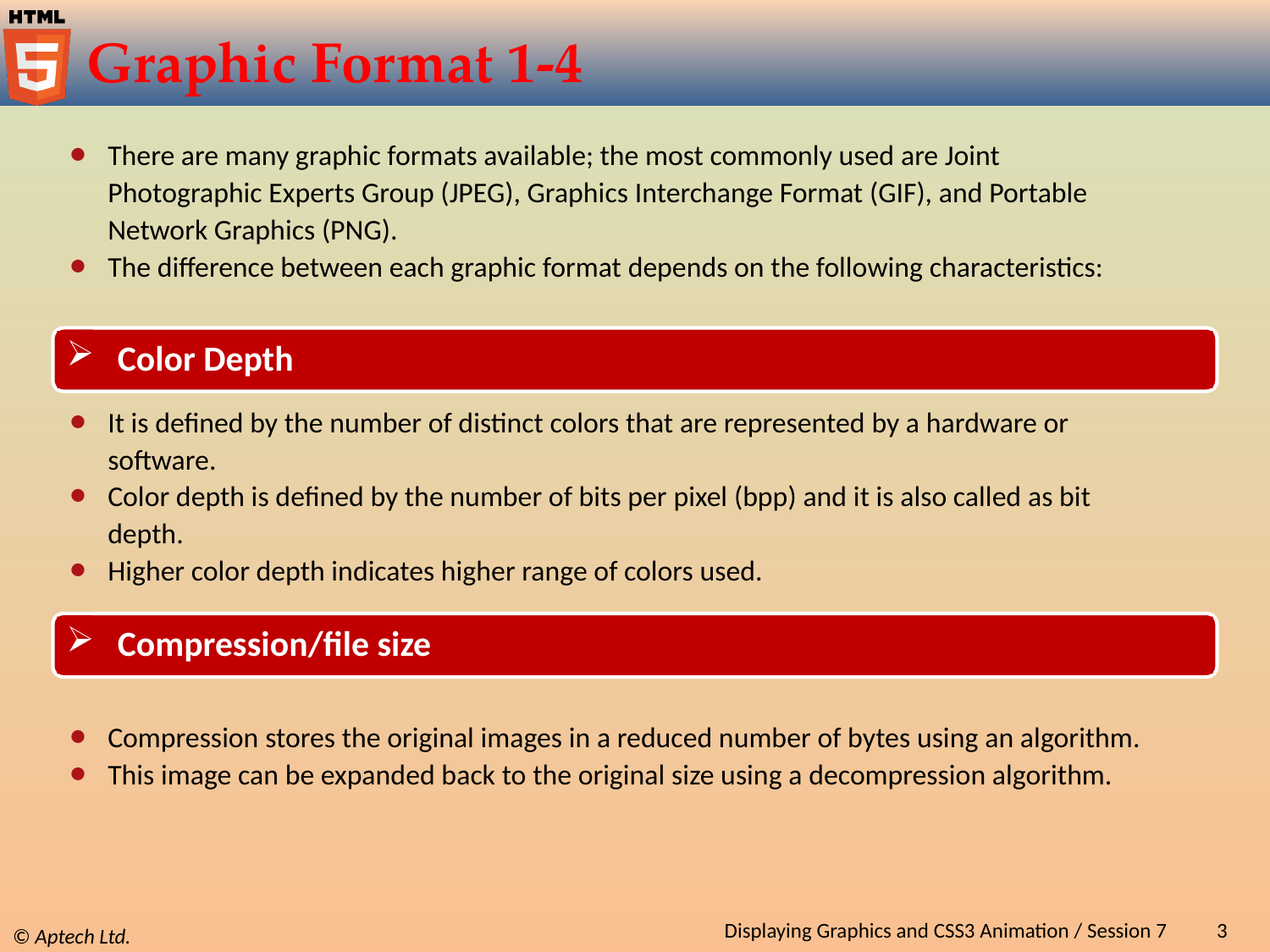

# Graphic Format 1-4
There are many graphic formats available; the most commonly used are Joint Photographic Experts Group (JPEG), Graphics Interchange Format (GIF), and Portable Network Graphics (PNG).
The difference between each graphic format depends on the following characteristics:

 Color Depth
It is defined by the number of distinct colors that are represented by a hardware or software.
Color depth is defined by the number of bits per pixel (bpp) and it is also called as bit depth.
Higher color depth indicates higher range of colors used.

 Compression/file size
Compression stores the original images in a reduced number of bytes using an algorithm.
This image can be expanded back to the original size using a decompression algorithm.
Displaying Graphics and CSS3 Animation / Session 7
3